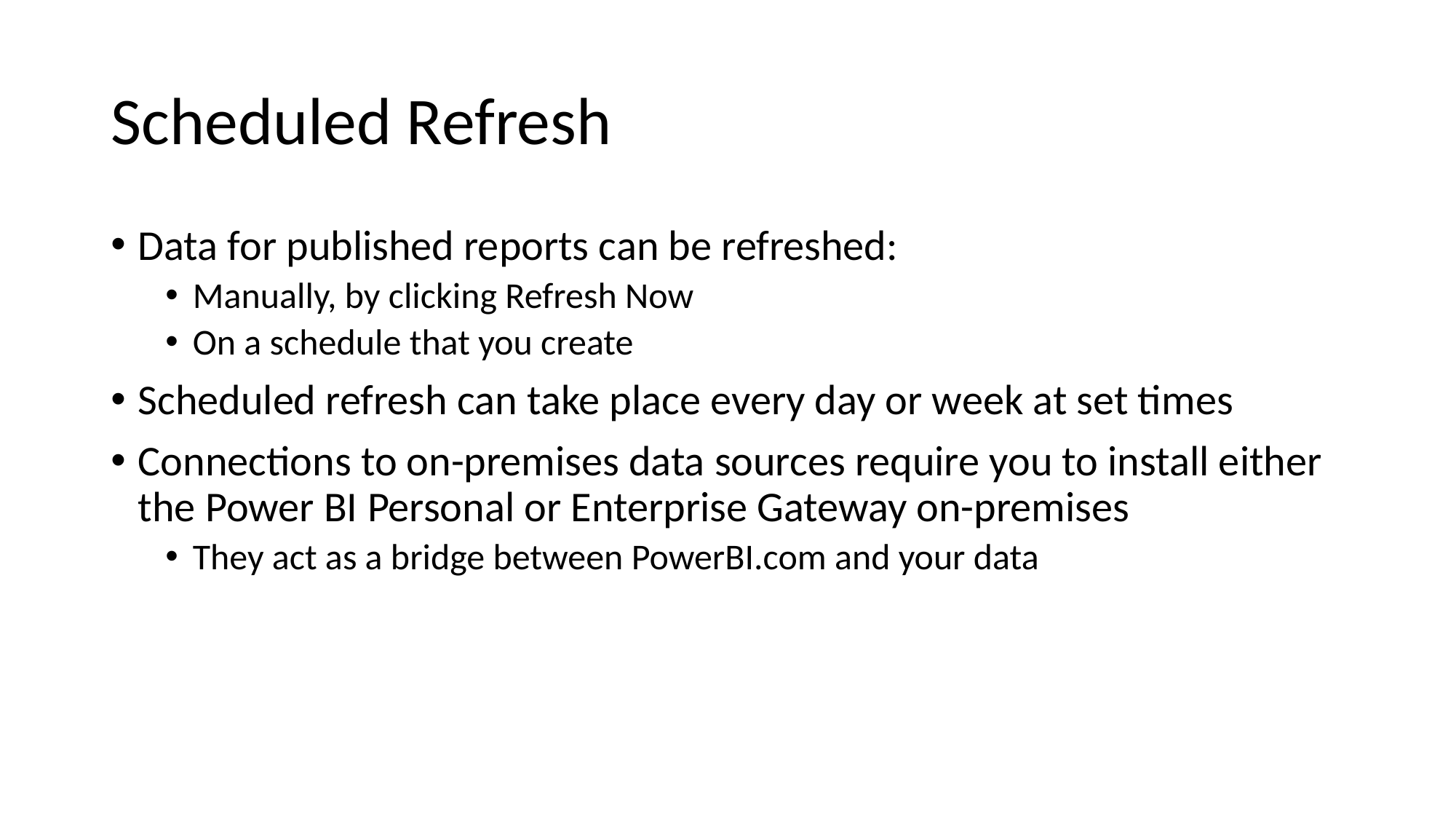

# Scheduled Refresh
Data for published reports can be refreshed:
Manually, by clicking Refresh Now
On a schedule that you create
Scheduled refresh can take place every day or week at set times
Connections to on-premises data sources require you to install either the Power BI Personal or Enterprise Gateway on-premises
They act as a bridge between PowerBI.com and your data